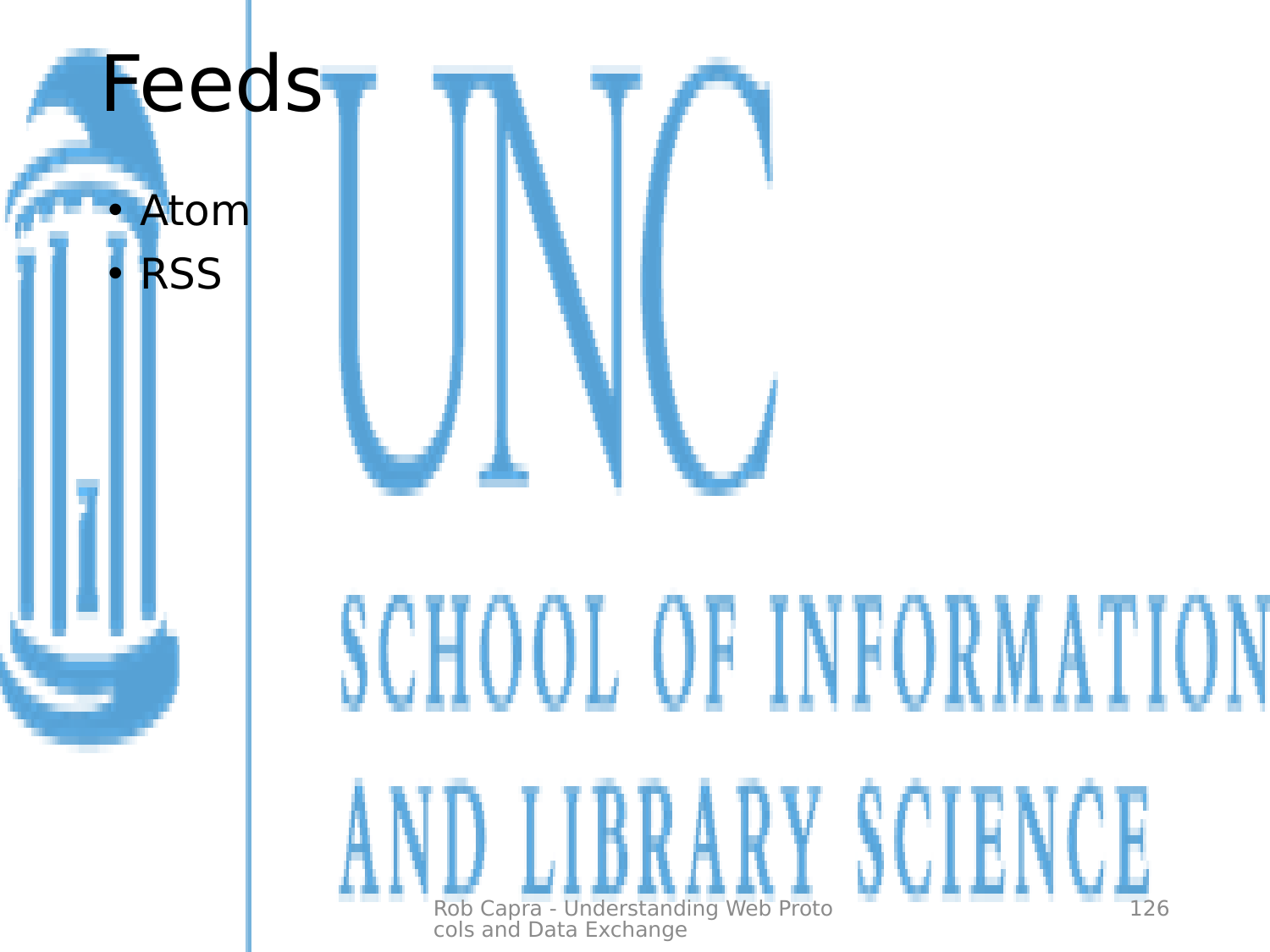

# Feeds
Atom
RSS

Rob Capra - Understanding Web Protocols and Data Exchange
126